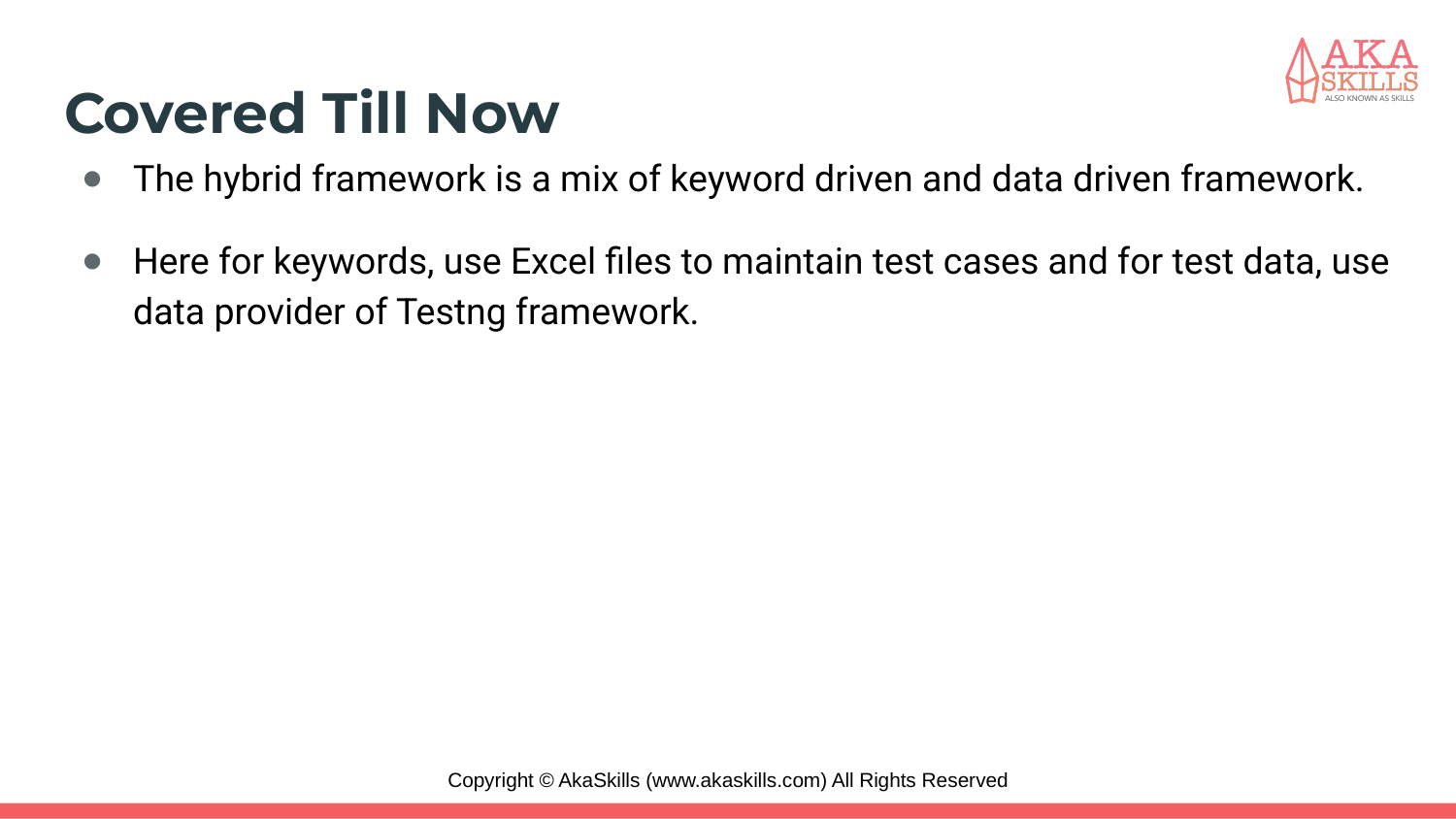

# Covered Till Now
The hybrid framework is a mix of keyword driven and data driven framework.
Here for keywords, use Excel files to maintain test cases and for test data, use data provider of Testng framework.